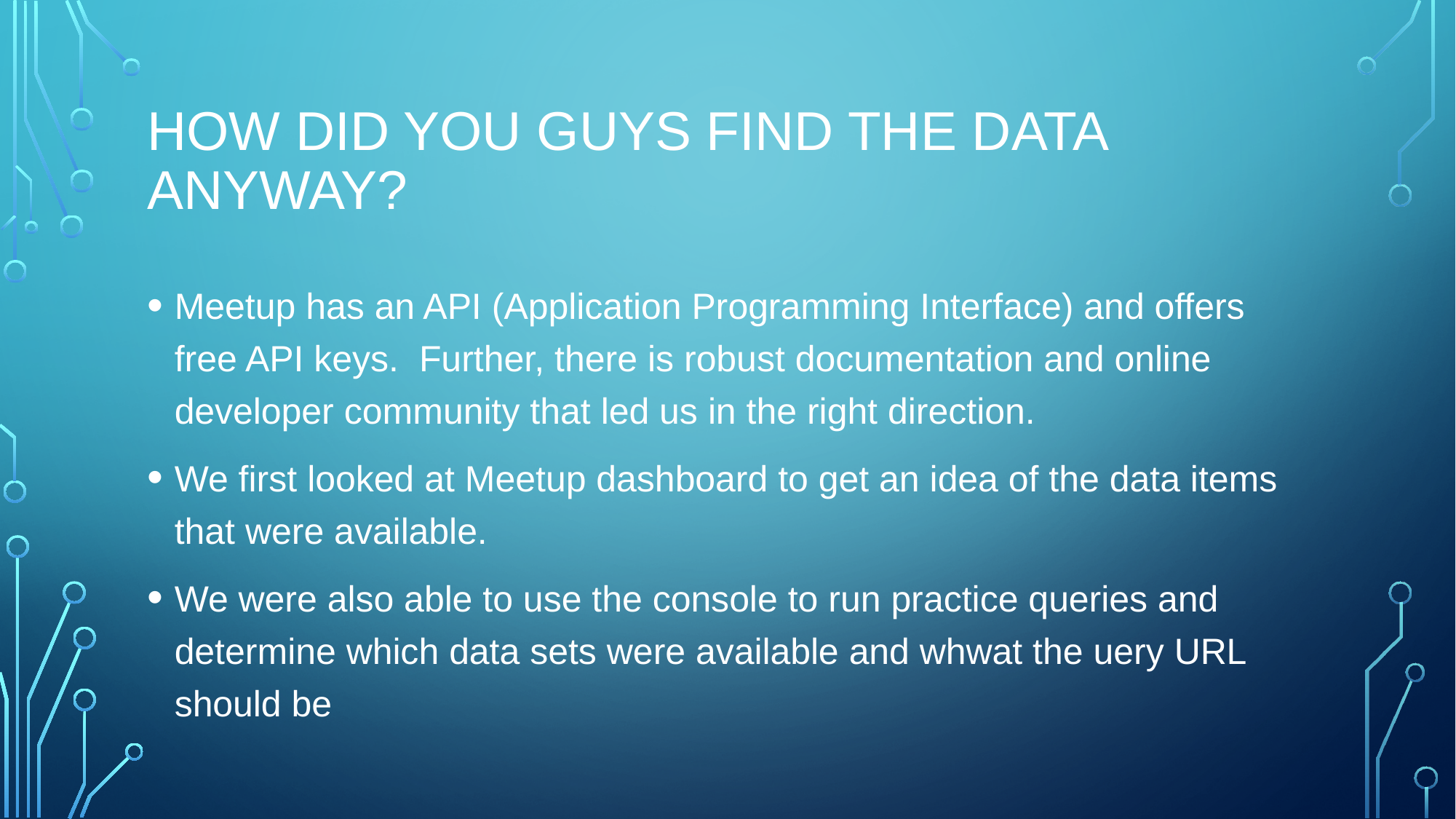

# How did you guys find the data anyway?
Meetup has an API (Application Programming Interface) and offers free API keys.  Further, there is robust documentation and online developer community that led us in the right direction.
We first looked at Meetup dashboard to get an idea of the data items that were available.
We were also able to use the console to run practice queries and determine which data sets were available and whwat the uery URL should be